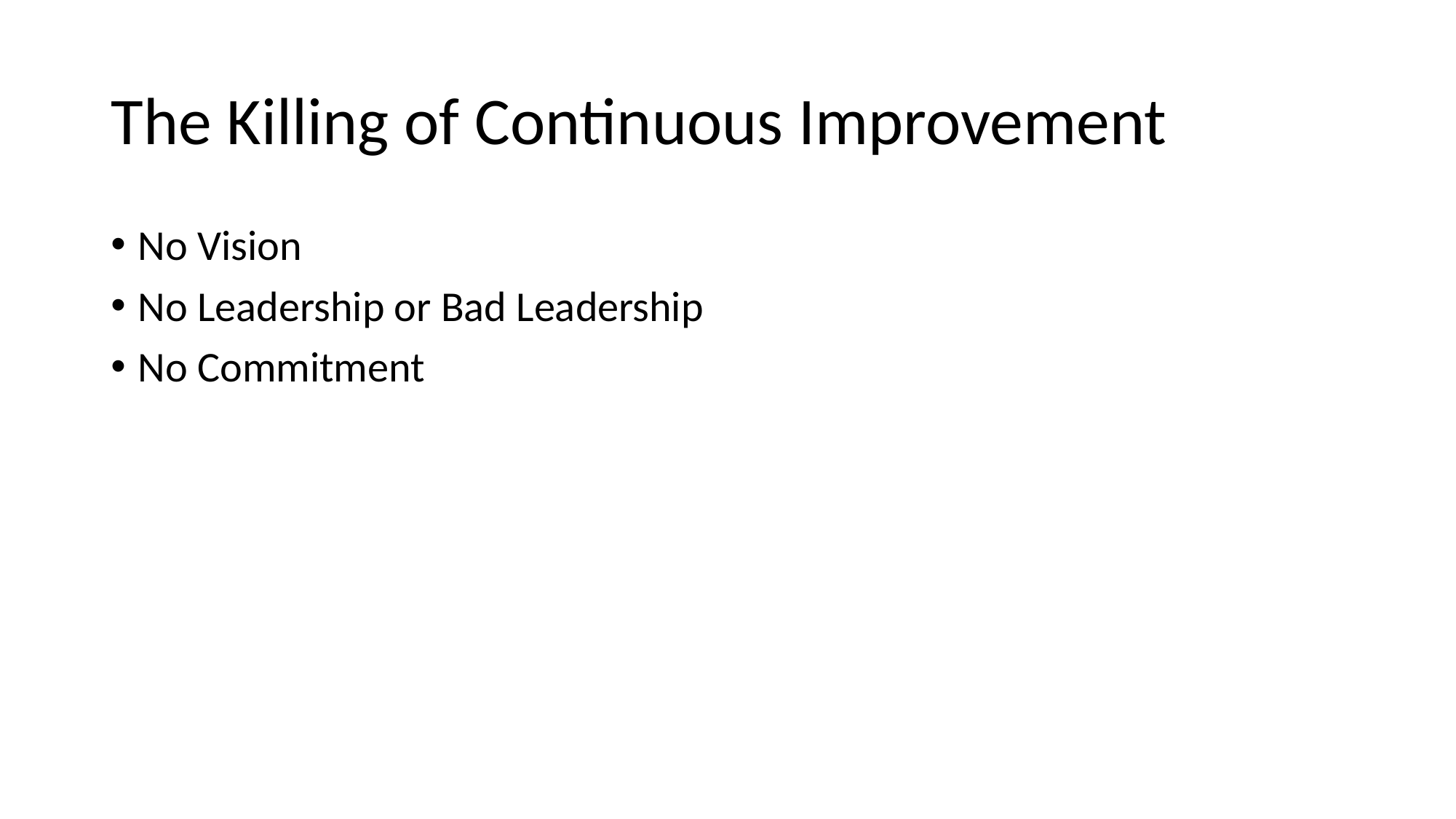

# The Killing of Continuous Improvement
No Vision
No Leadership or Bad Leadership
No Commitment